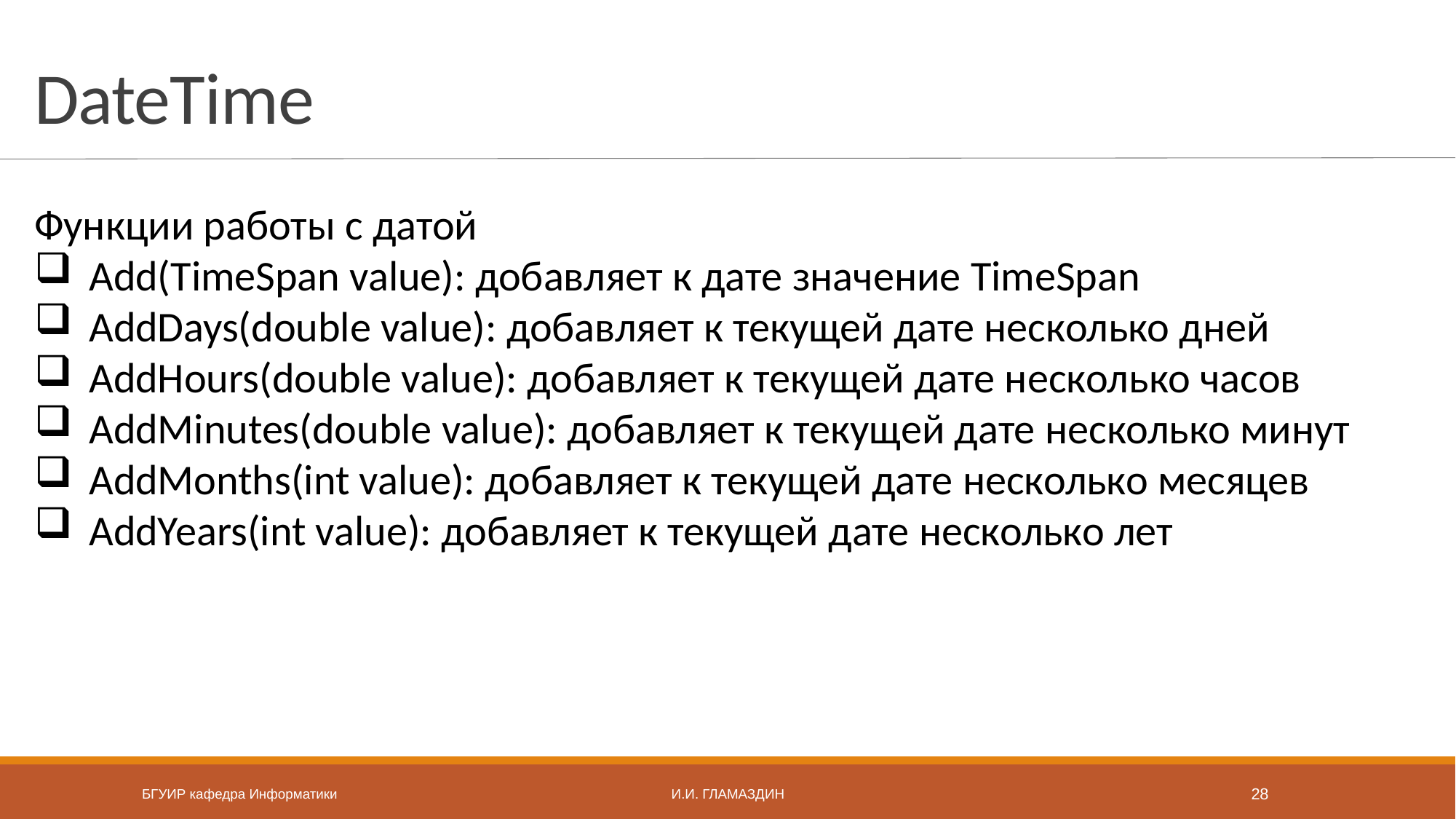

# DateTime
Функции работы с датой
Add(TimeSpan value): добавляет к дате значение TimeSpan
AddDays(double value): добавляет к текущей дате несколько дней
AddHours(double value): добавляет к текущей дате несколько часов
AddMinutes(double value): добавляет к текущей дате несколько минут
AddMonths(int value): добавляет к текущей дате несколько месяцев
AddYears(int value): добавляет к текущей дате несколько лет

БГУИР кафедра Информатики
И.И. Гламаздин
28